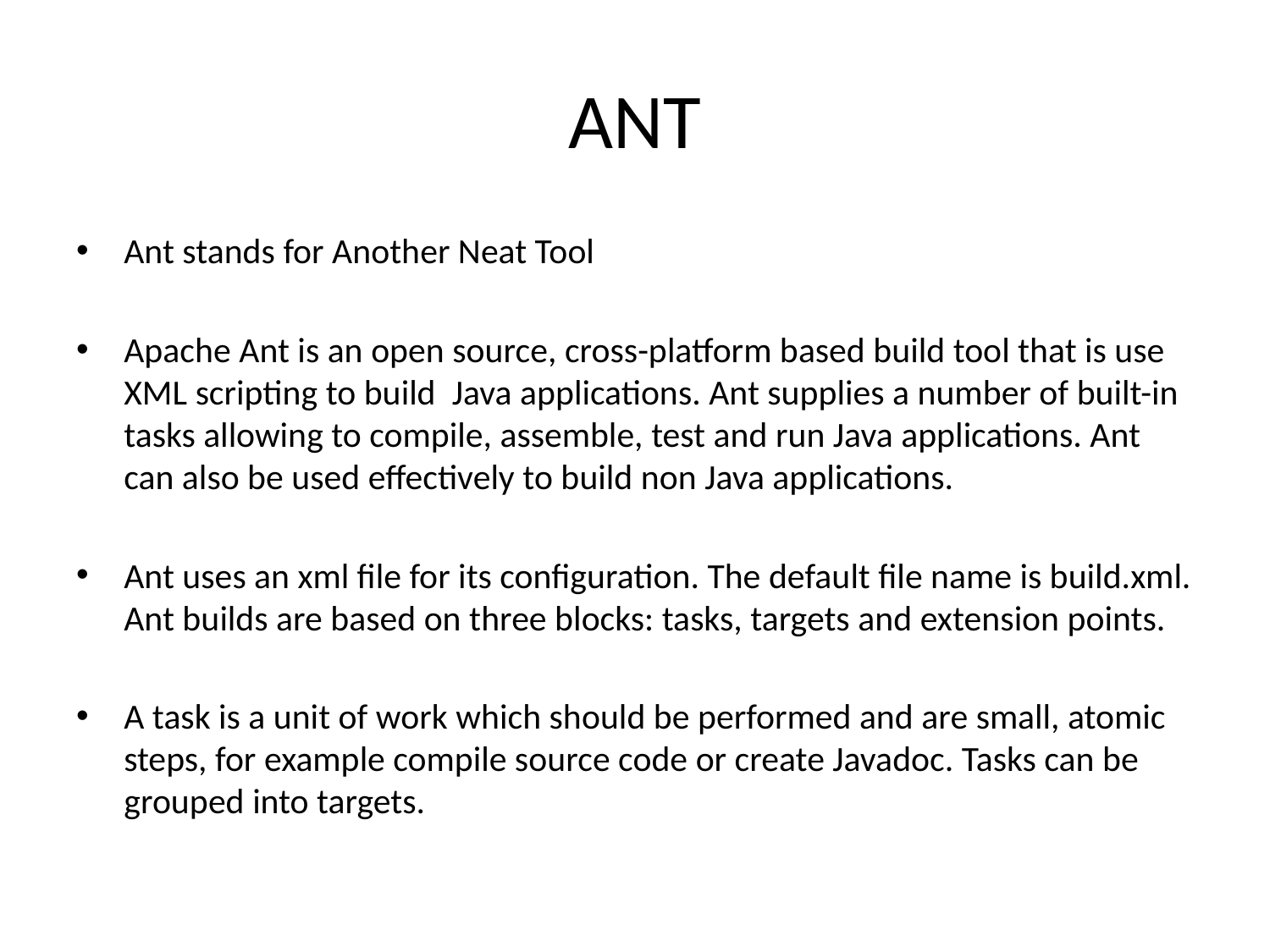

# ANT
Ant stands for Another Neat Tool

Apache Ant is an open source, cross-platform based build tool that is use XML scripting to build  Java applications. Ant supplies a number of built-in tasks allowing to compile, assemble, test and run Java applications. Ant can also be used effectively to build non Java applications.

Ant uses an xml file for its configuration. The default file name is build.xml. Ant builds are based on three blocks: tasks, targets and extension points.

A task is a unit of work which should be performed and are small, atomic steps, for example compile source code or create Javadoc. Tasks can be grouped into targets.